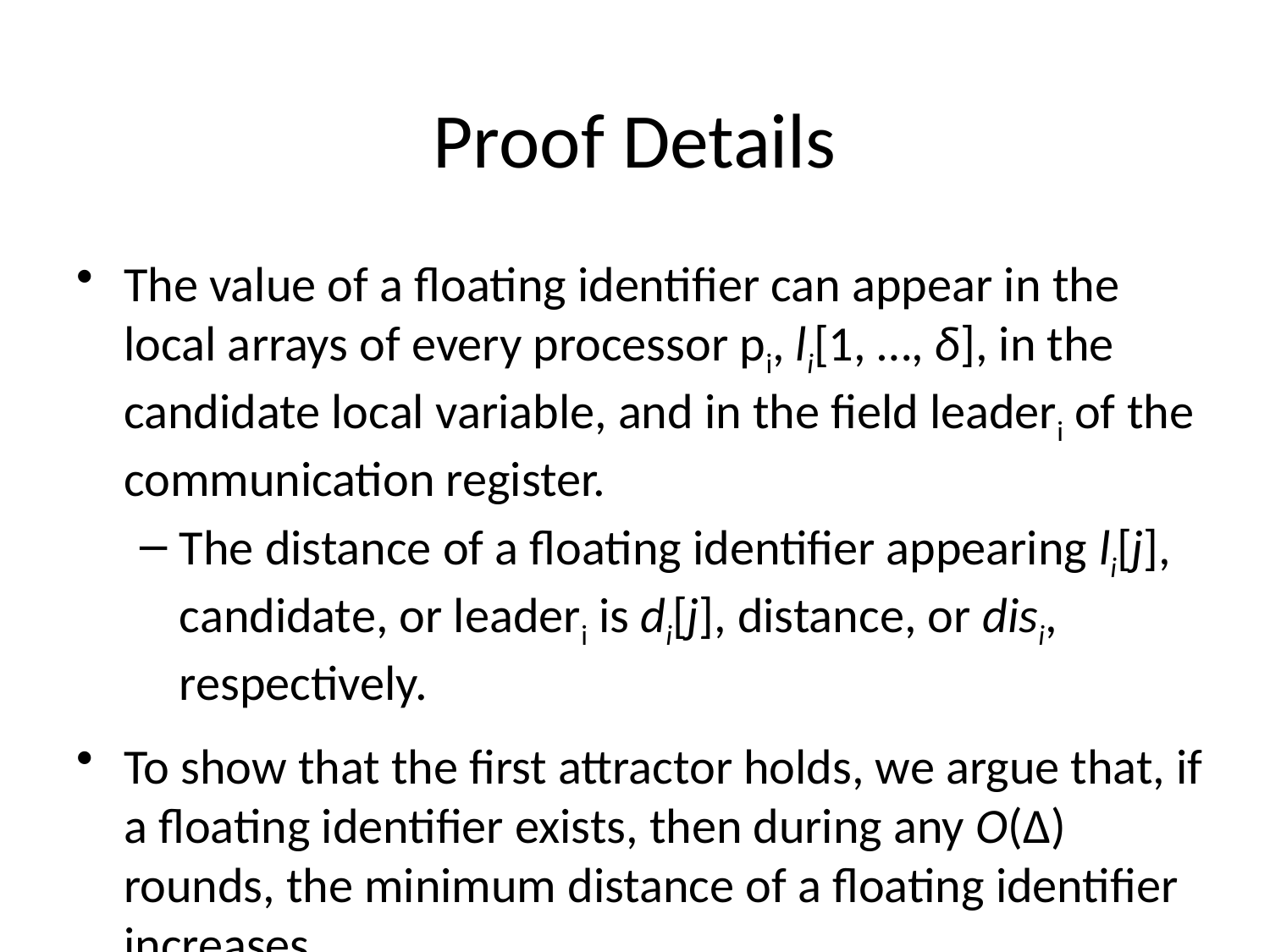

# Proof Details
The value of a floating identifier can appear in the local arrays of every processor pi, li[1, …, δ], in the candidate local variable, and in the field leaderi of the communication register.
The distance of a floating identifier appearing li[j], candidate, or leaderi is di[j], distance, or disi, respectively.
To show that the first attractor holds, we argue that, if a floating identifier exists, then during any O(Δ) rounds, the minimum distance of a floating identifier increases.